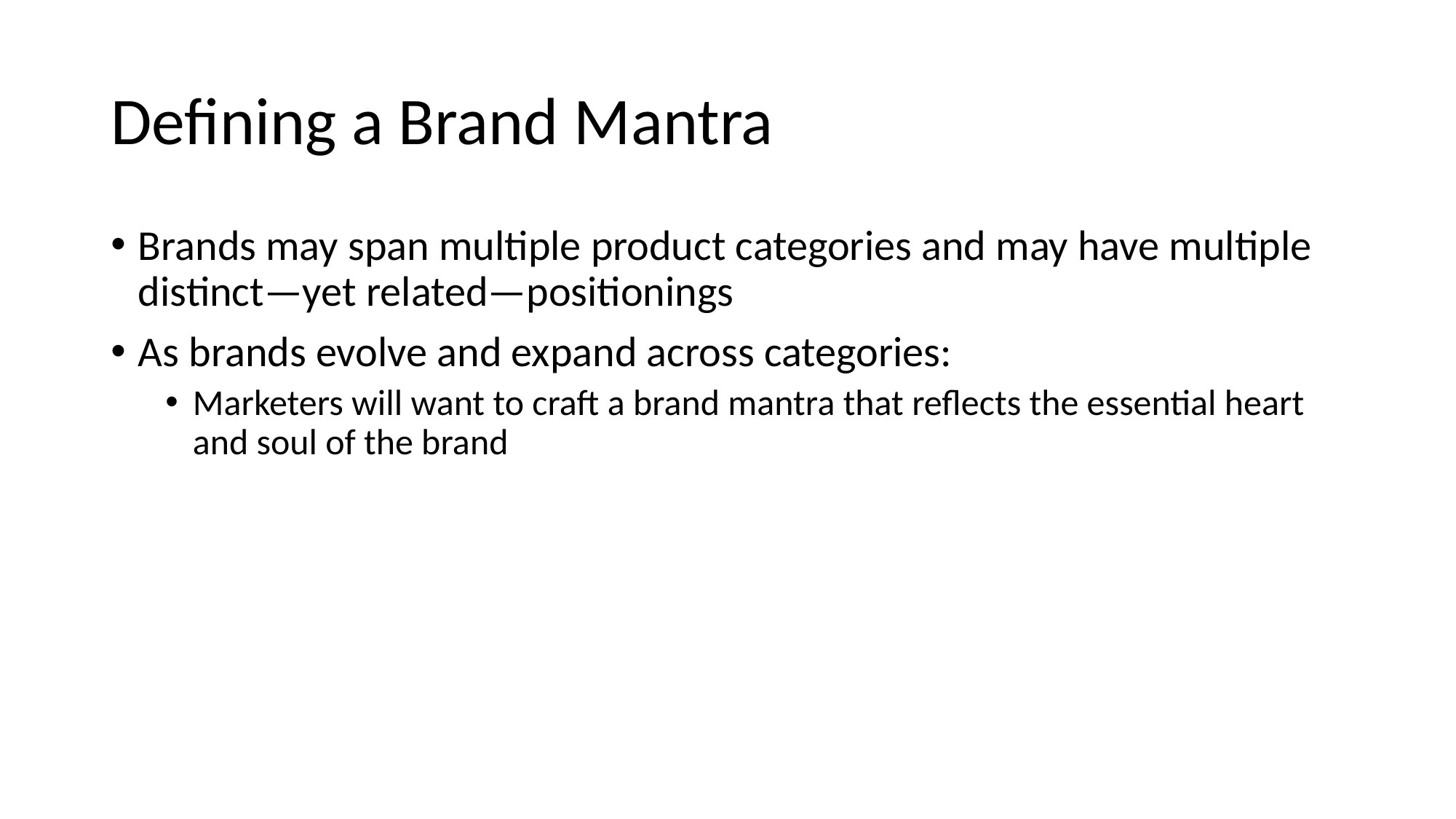

# Defining a Brand Mantra
Brands may span multiple product categories and may have multiple distinct—yet related—positionings
As brands evolve and expand across categories:
Marketers will want to craft a brand mantra that reflects the essential heart and soul of the brand